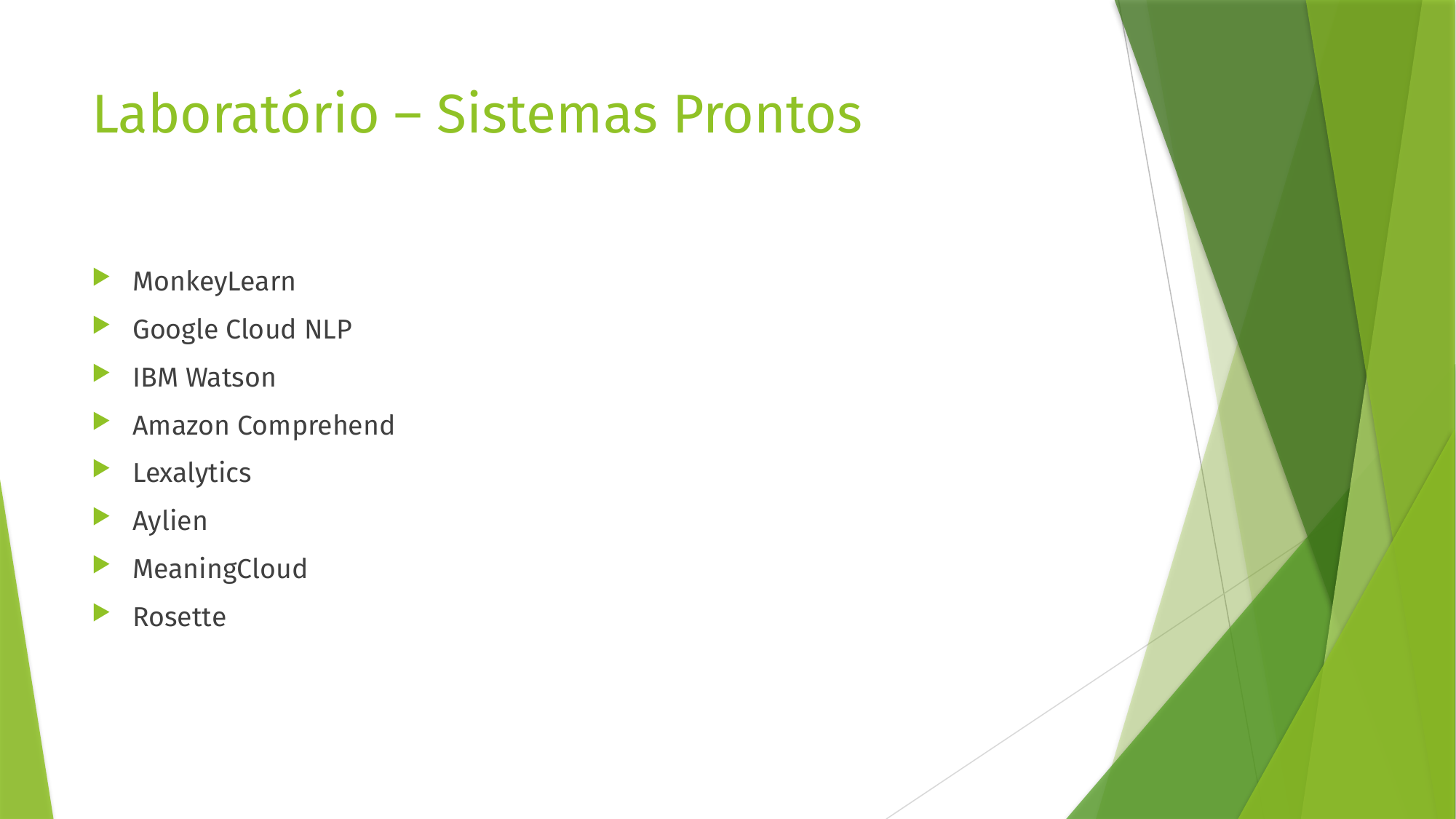

# Laboratório – Sistemas Prontos
MonkeyLearn
Google Cloud NLP
IBM Watson
Amazon Comprehend
Lexalytics
Aylien
MeaningCloud
Rosette